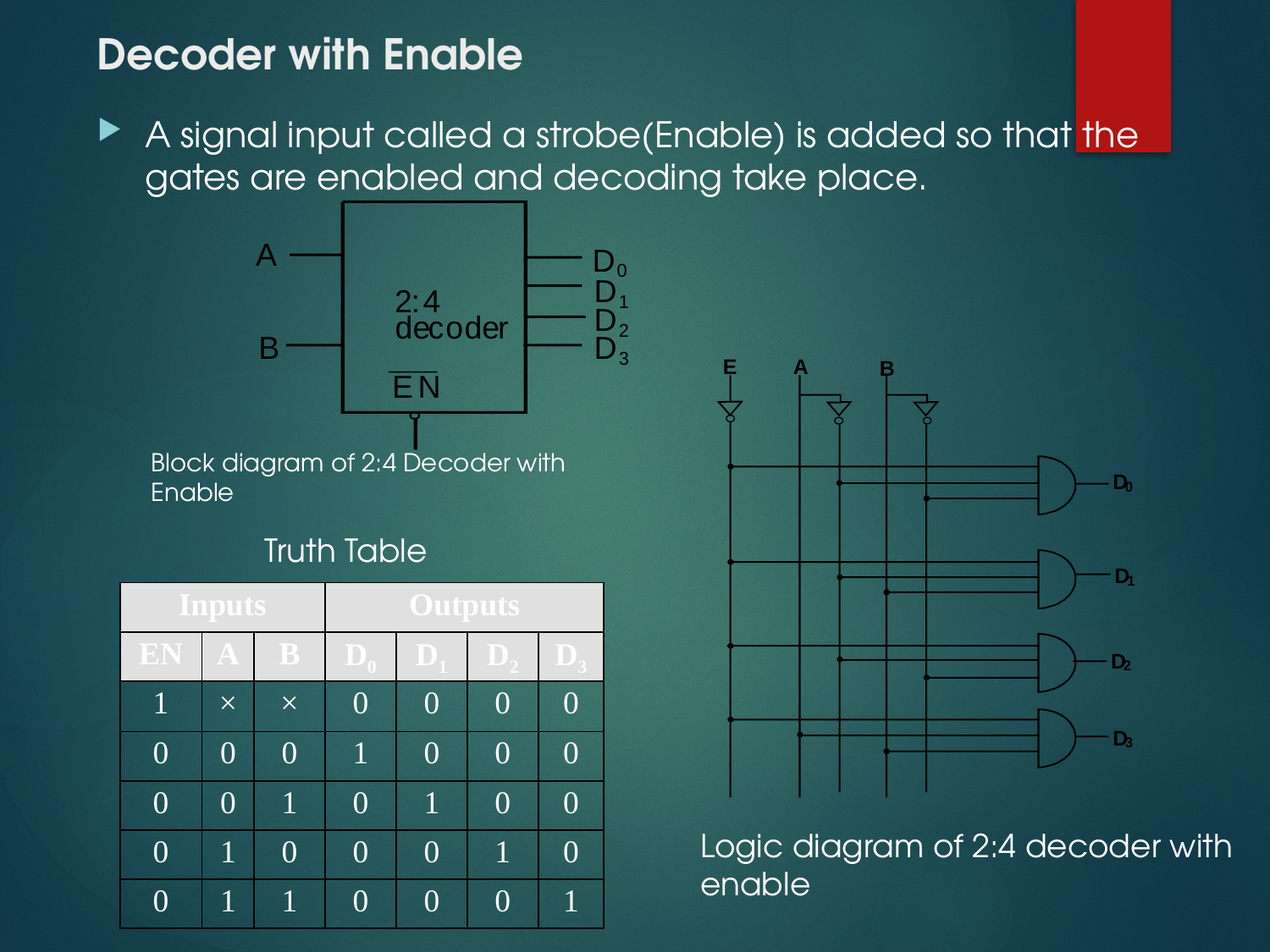

# Decoder with Enable
A signal input called a strobe(Enable) is added so that the gates are enabled and decoding take place.

A
D

0
D
2
:
4

1
D
d
e
c
o
d
e
r

2
B
D

3
E
N

E
A

B

D
0

D
1

D
2

D

3

Block diagram of 2:4 Decoder with Enable
Truth Table
| Inputs |  |  | Outputs |  |  |  |
| --- | --- | --- | --- | --- | --- | --- |
| EN | A | B | D0 | D1 | D2 | D3 |
| 1 | × | × | 0 | 0 | 0 | 0 |
| 0 | 0 | 0 | 1 | 0 | 0 | 0 |
| 0 | 0 | 1 | 0 | 1 | 0 | 0 |
| 0 | 1 | 0 | 0 | 0 | 1 | 0 |
| 0 | 1 | 1 | 0 | 0 | 0 | 1 |
Logic diagram of 2:4 decoder with enable